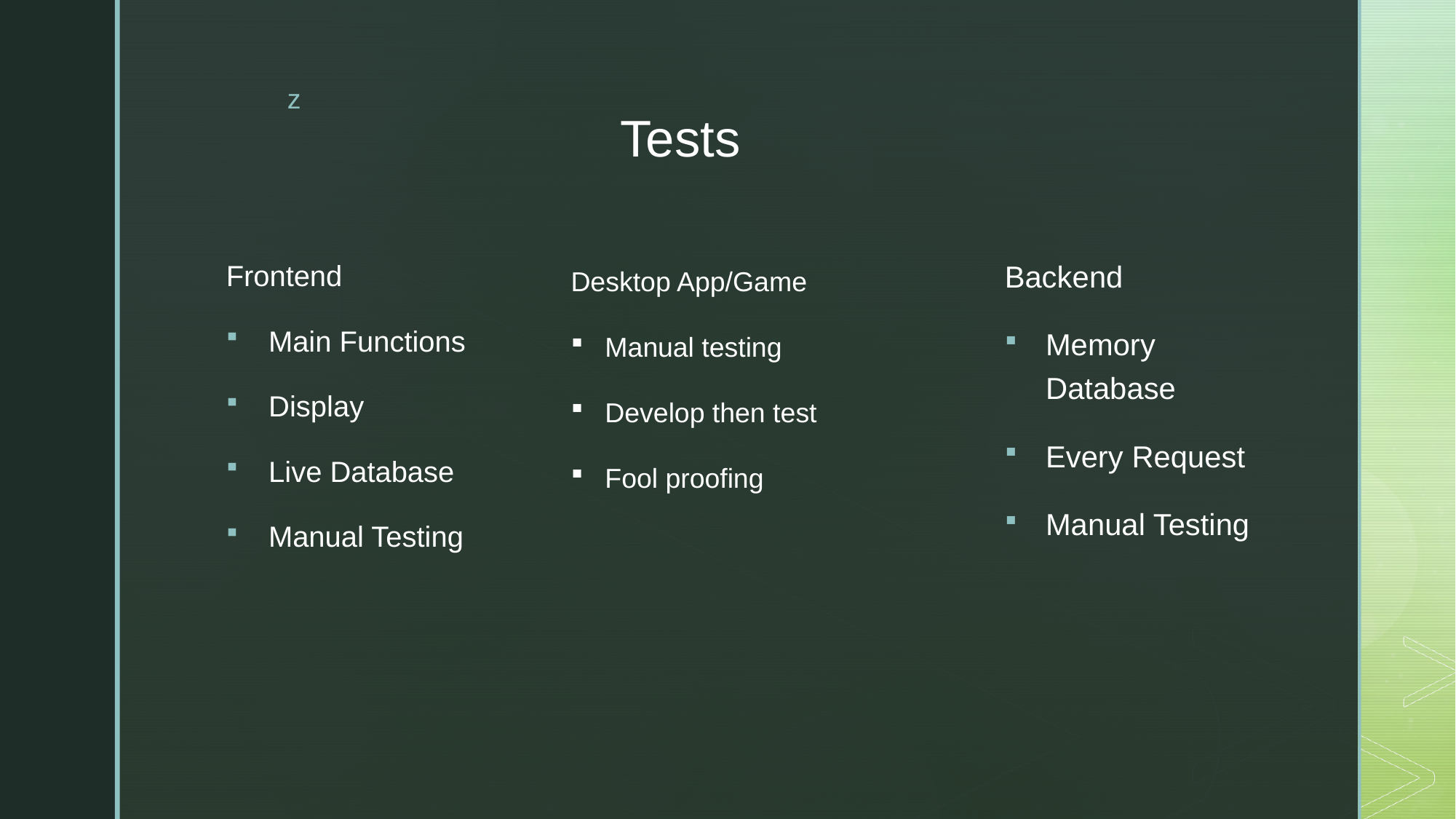

# Tests
Desktop App/Game
Manual testing
Develop then test
Fool proofing
Backend
Memory Database
Every Request
Manual Testing

Frontend
Main Functions
Display
Live Database
Manual Testing